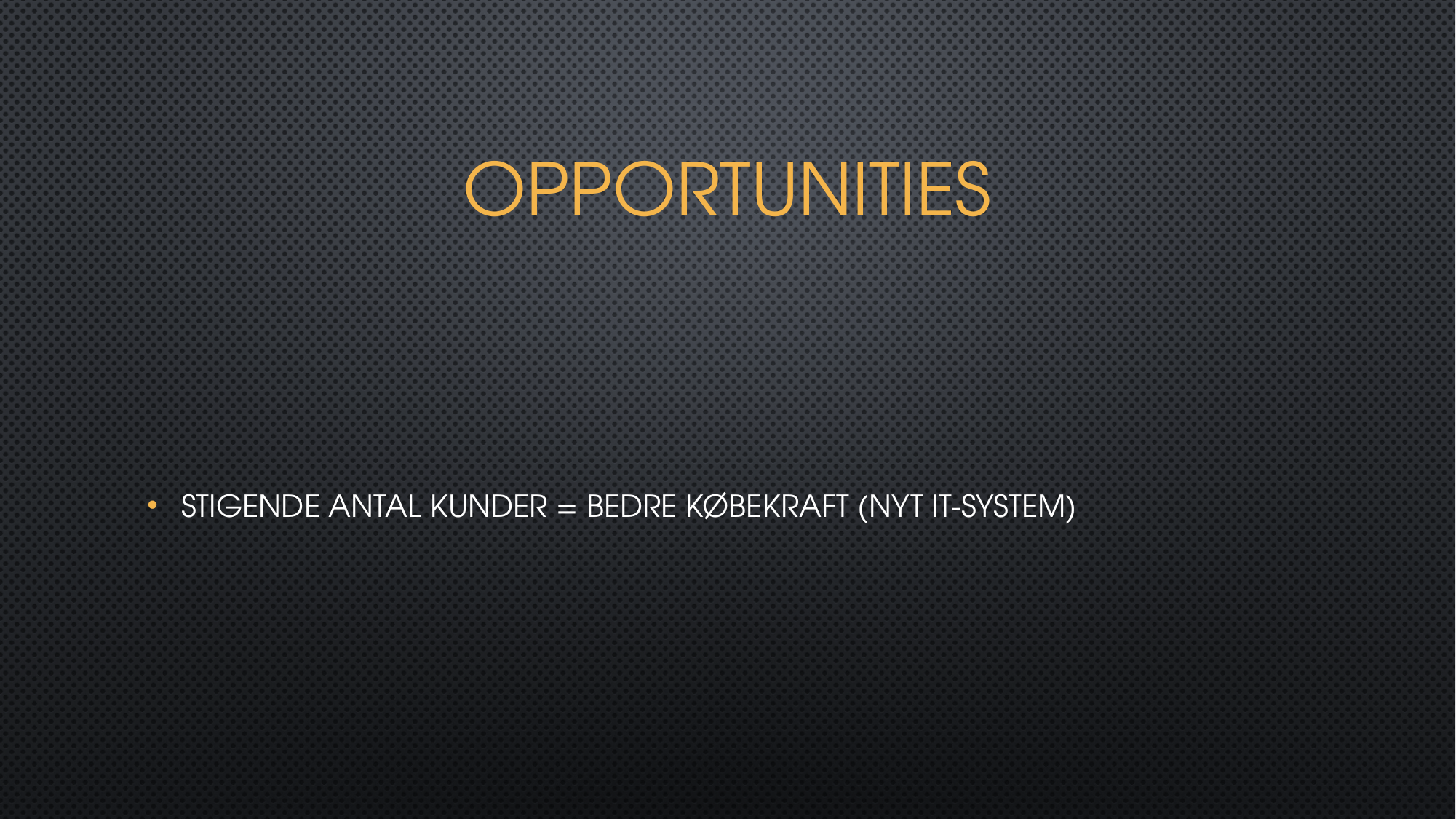

# Opportunities
Stigende antal kunder = bedre købekraft (nyt IT-system)